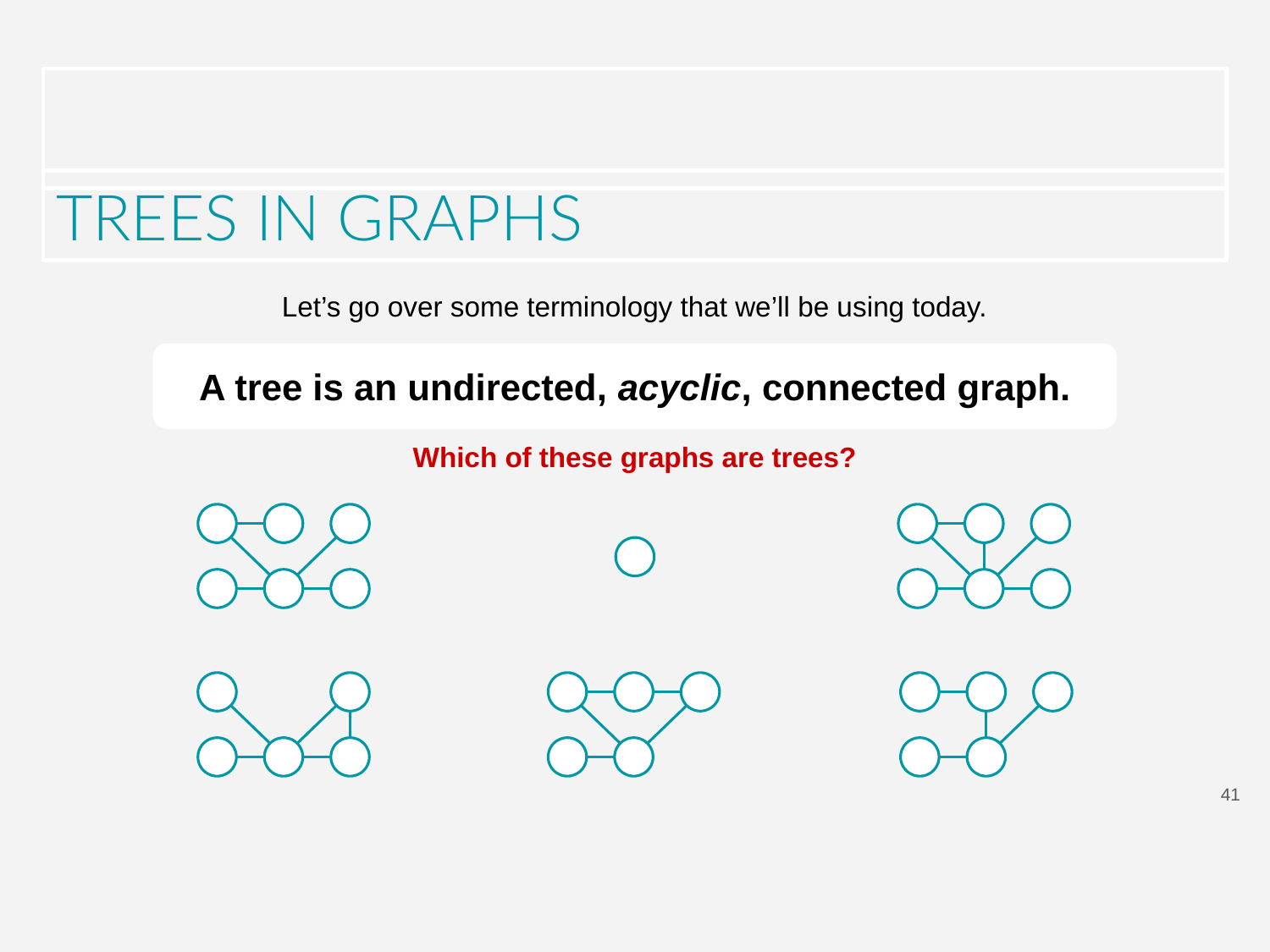

TREES IN GRAPHS
Let’s go over some terminology that we’ll be using today.
A tree is an undirected, acyclic, connected graph.
Which of these graphs are trees?

41